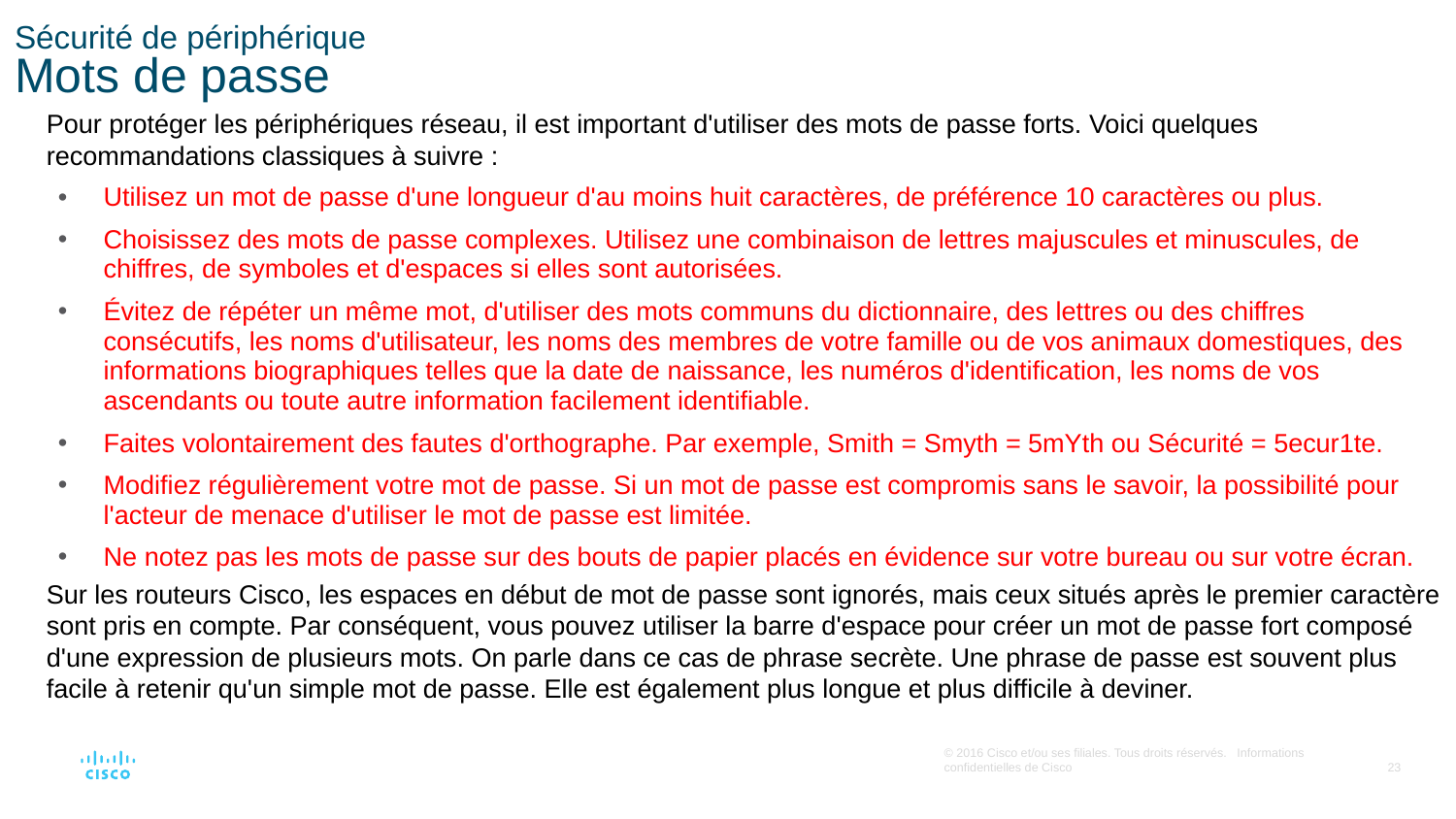

# Sécurité de périphérique Mots de passe
Pour protéger les périphériques réseau, il est important d'utiliser des mots de passe forts. Voici quelques recommandations classiques à suivre :
Utilisez un mot de passe d'une longueur d'au moins huit caractères, de préférence 10 caractères ou plus.
Choisissez des mots de passe complexes. Utilisez une combinaison de lettres majuscules et minuscules, de chiffres, de symboles et d'espaces si elles sont autorisées.
Évitez de répéter un même mot, d'utiliser des mots communs du dictionnaire, des lettres ou des chiffres consécutifs, les noms d'utilisateur, les noms des membres de votre famille ou de vos animaux domestiques, des informations biographiques telles que la date de naissance, les numéros d'identification, les noms de vos ascendants ou toute autre information facilement identifiable.
Faites volontairement des fautes d'orthographe. Par exemple, Smith = Smyth = 5mYth ou Sécurité = 5ecur1te.
Modifiez régulièrement votre mot de passe. Si un mot de passe est compromis sans le savoir, la possibilité pour l'acteur de menace d'utiliser le mot de passe est limitée.
Ne notez pas les mots de passe sur des bouts de papier placés en évidence sur votre bureau ou sur votre écran.
Sur les routeurs Cisco, les espaces en début de mot de passe sont ignorés, mais ceux situés après le premier caractère sont pris en compte. Par conséquent, vous pouvez utiliser la barre d'espace pour créer un mot de passe fort composé d'une expression de plusieurs mots. On parle dans ce cas de phrase secrète. Une phrase de passe est souvent plus facile à retenir qu'un simple mot de passe. Elle est également plus longue et plus difficile à deviner.